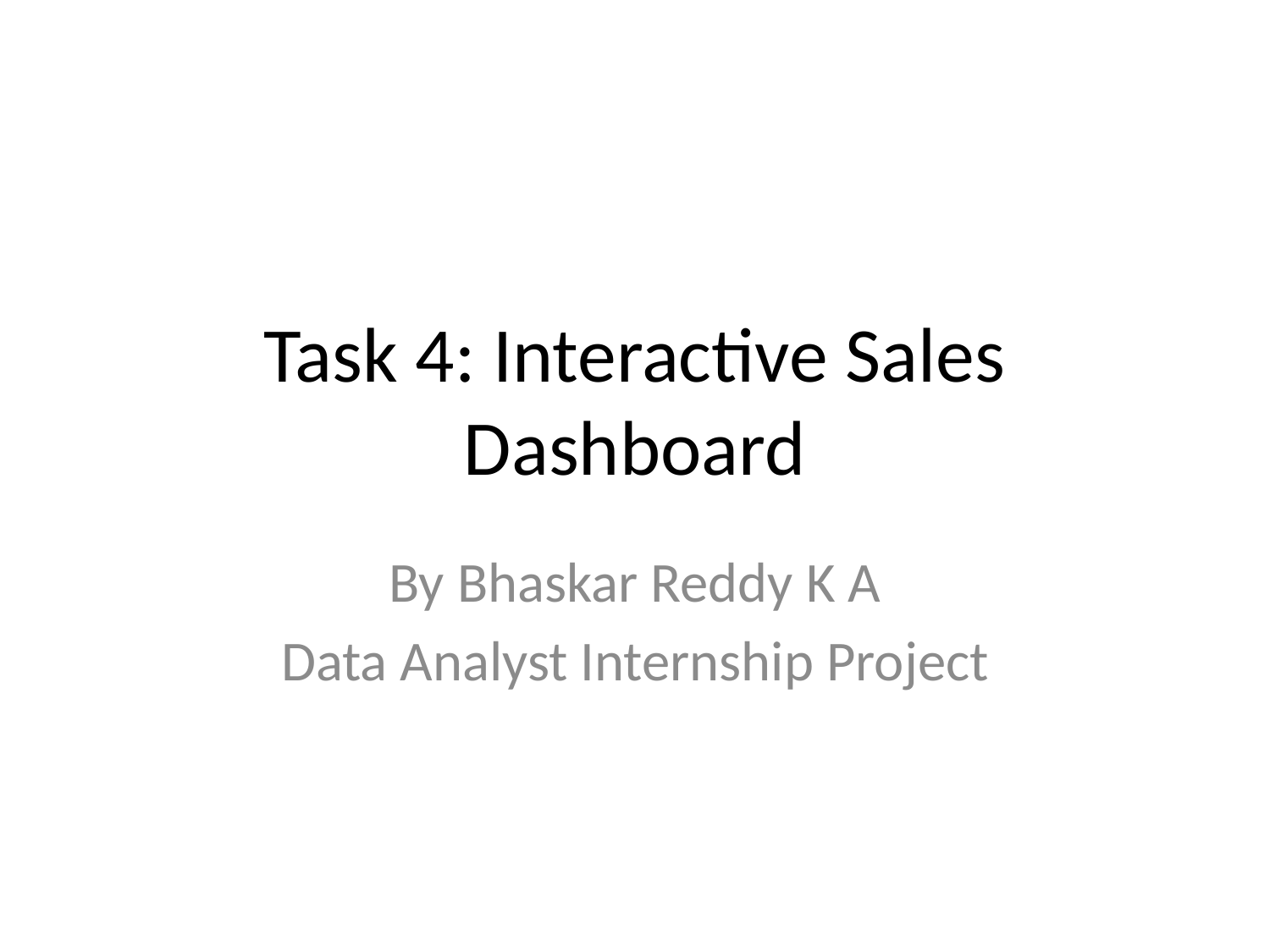

# Task 4: Interactive Sales Dashboard
By Bhaskar Reddy K A
Data Analyst Internship Project